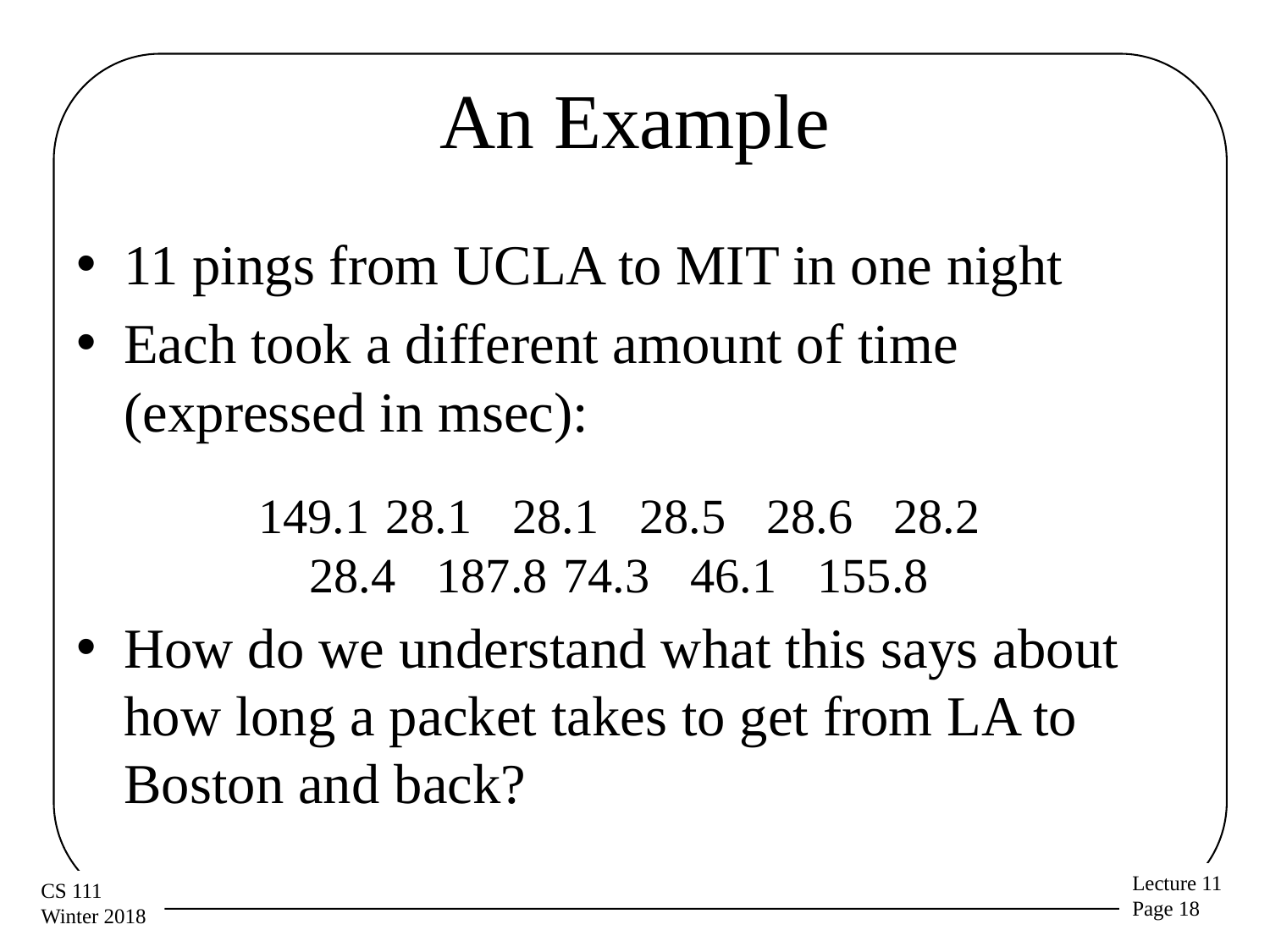

# An Example
11 pings from UCLA to MIT in one night
Each took a different amount of time (expressed in msec):

How do we understand what this says about how long a packet takes to get from LA to Boston and back?

149.1	28.1	28.1	28.5	28.6	28.2
28.4	187.8	74.3	46.1	155.8